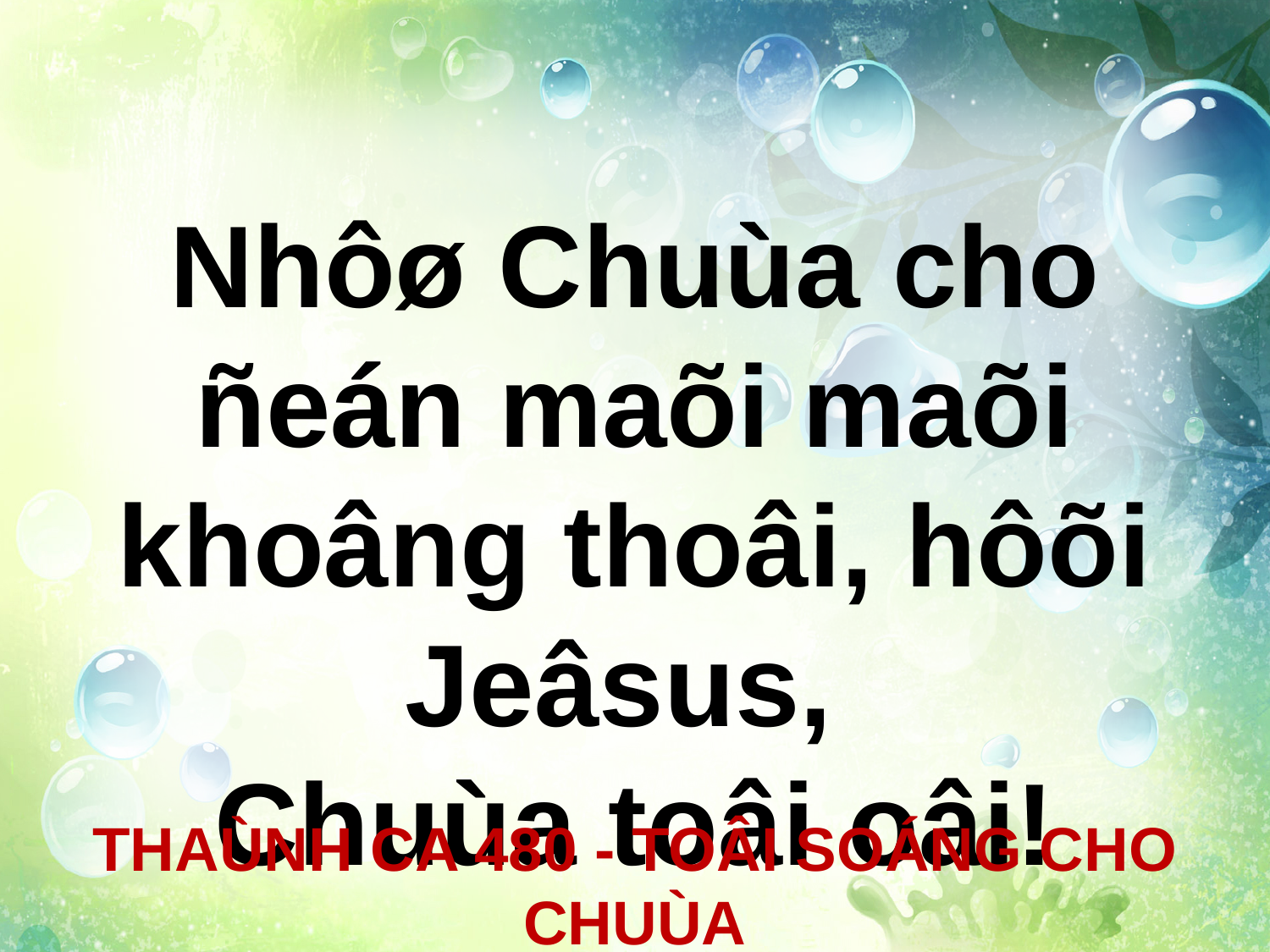

Nhôø Chuùa cho ñeán maõi maõi khoâng thoâi, hôõi Jeâsus,
Chuùa toâi oâi!
THAÙNH CA 480 - TOÂI SOÁNG CHO CHUÙA